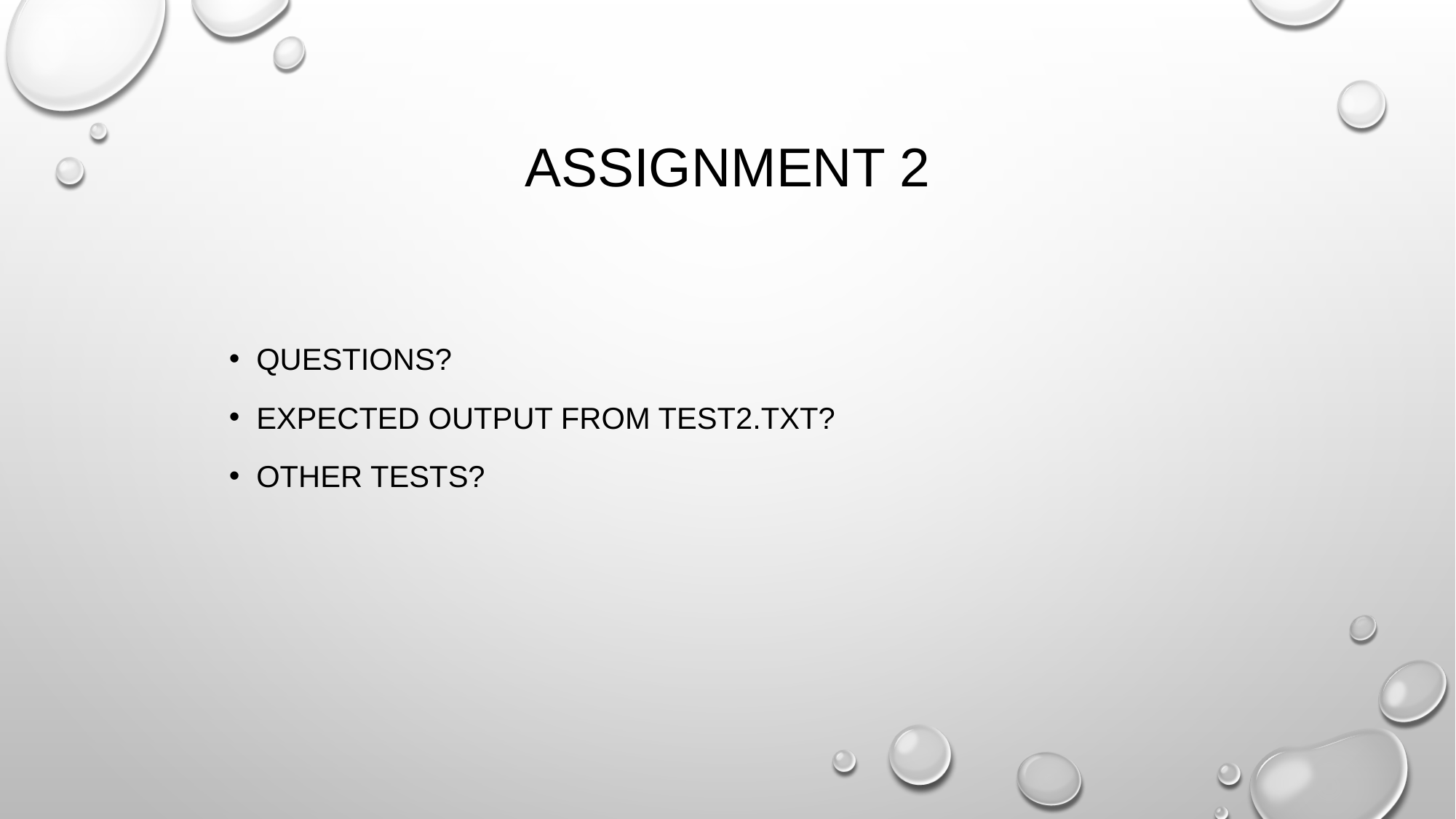

# Assignment 2
Questions?
Expected output from test2.txt?
Other tests?